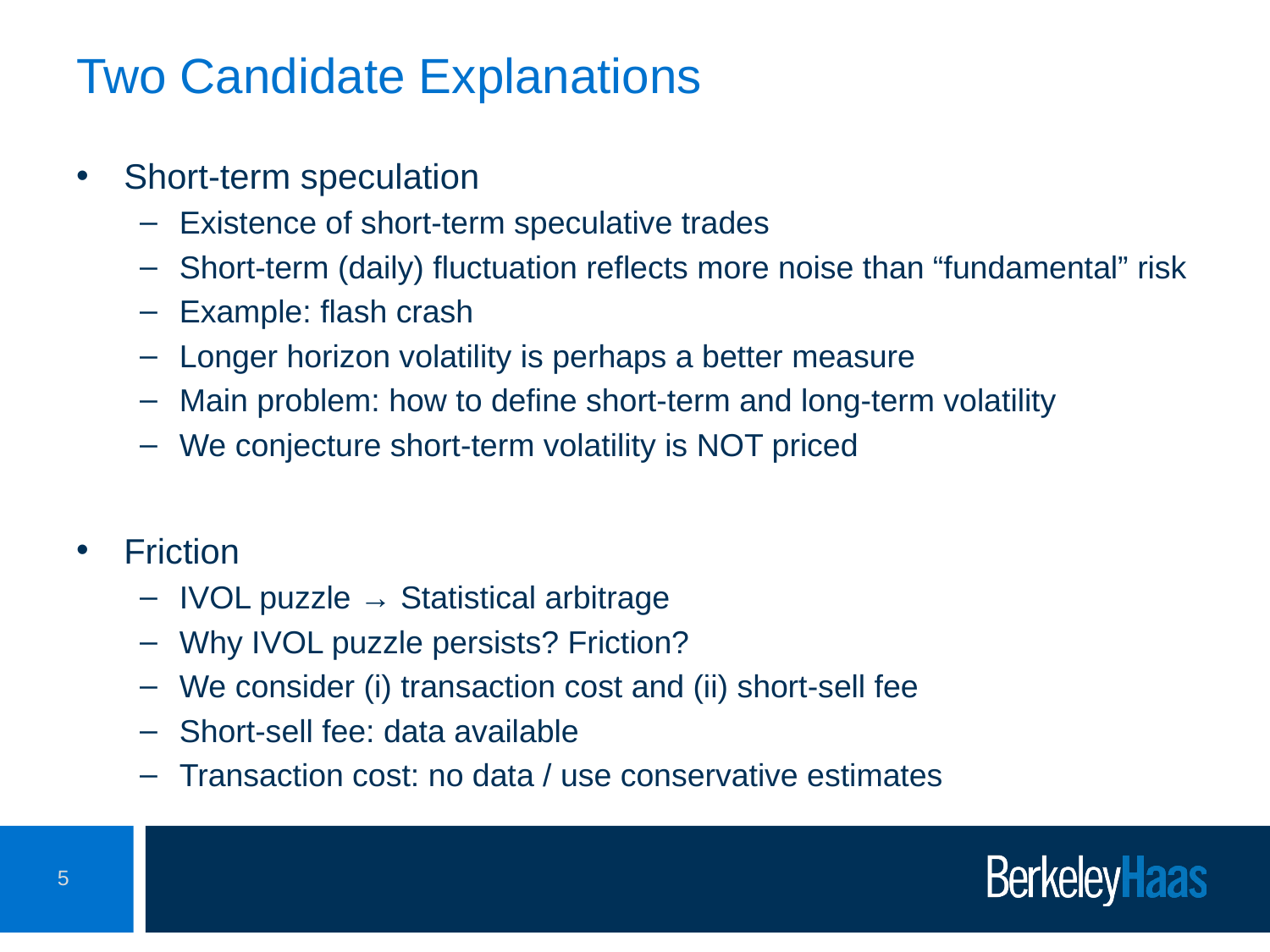

# Two Candidate Explanations
Short-term speculation
Existence of short-term speculative trades
Short-term (daily) fluctuation reflects more noise than “fundamental” risk
Example: flash crash
Longer horizon volatility is perhaps a better measure
Main problem: how to define short-term and long-term volatility
We conjecture short-term volatility is NOT priced

Friction
IVOL puzzle → Statistical arbitrage
Why IVOL puzzle persists? Friction?
We consider (i) transaction cost and (ii) short-sell fee
Short-sell fee: data available
Transaction cost: no data / use conservative estimates
5